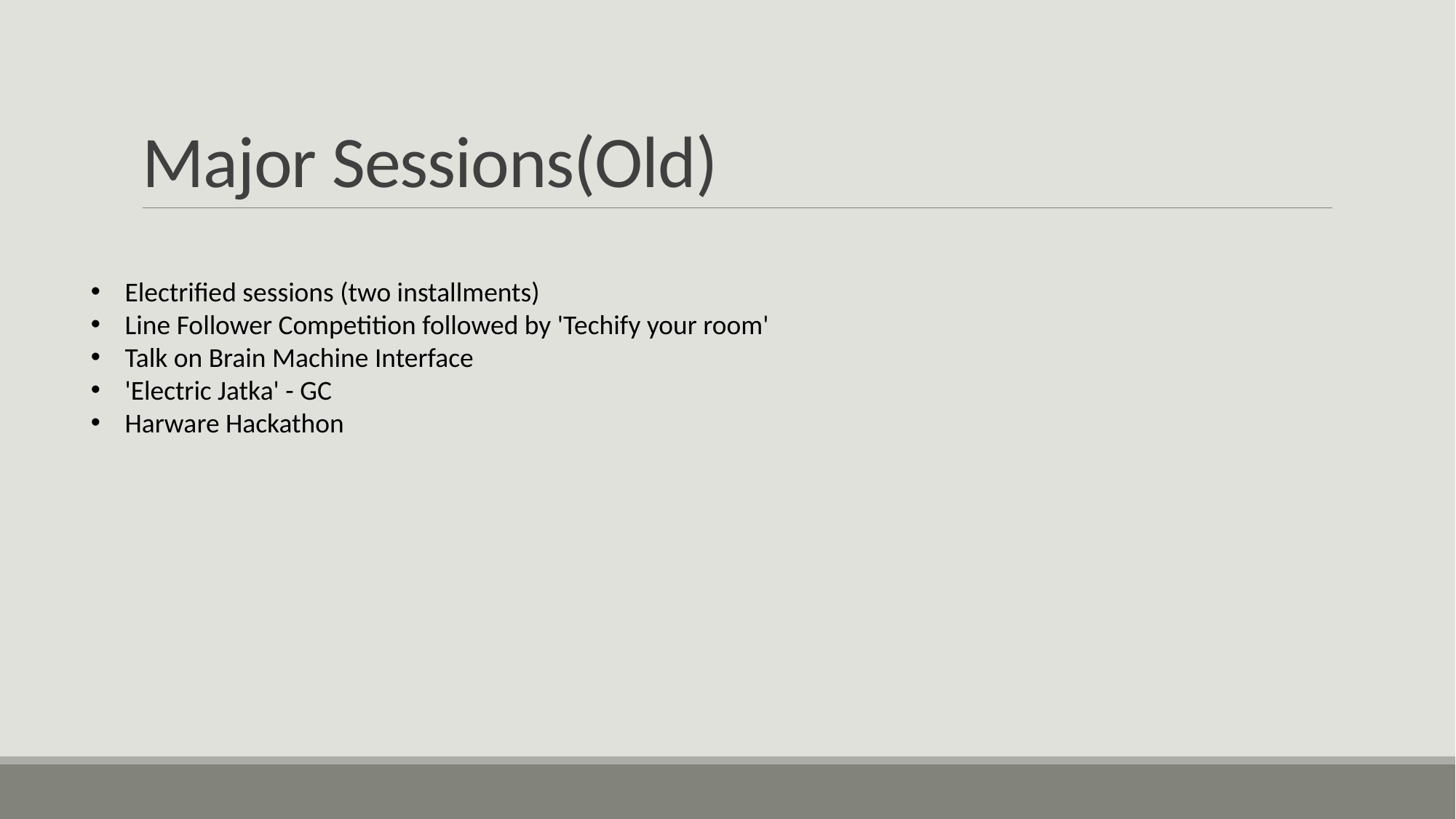

# Major Sessions(Old)
Electrified sessions (two installments)
Line Follower Competition followed by 'Techify your room'
Talk on Brain Machine Interface
'Electric Jatka' - GC
Harware Hackathon